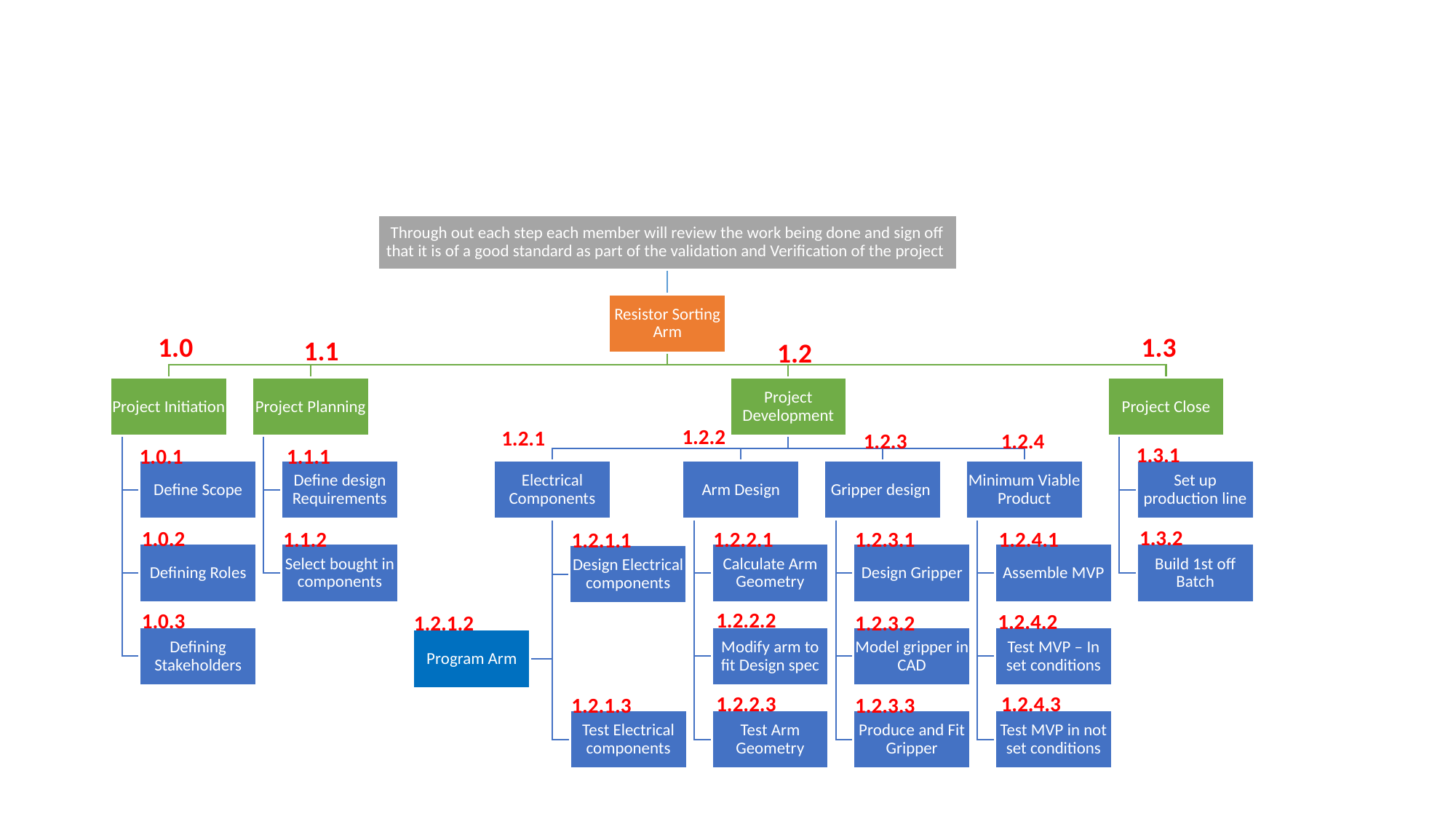

Through out each step each member will review the work being done and sign off that it is of a good standard as part of the validation and Verification of the project
Resistor Sorting Arm
Project Initiation
Define Scope
Defining Roles
Defining Stakeholders
Project Planning
Define design Requirements
Select bought in components
Project Development
Electrical Components
Design Electrical components
Test Electrical components
Program Arm
Arm Design
Calculate Arm Geometry
Modify arm to fit Design spec
Test Arm Geometry
Gripper design
Design Gripper
Model gripper in CAD
Produce and Fit Gripper
Minimum Viable Product
Assemble MVP
Test MVP – In set conditions
Test MVP in not set conditions
Project Close
Set up production line
Build 1st off Batch
1.0
1.3
1.1
1.2
1.2.2
1.2.1
1.2.3
1.2.4
1.3.1
1.1.1
1.0.1
1.3.2
1.0.2
1.2.3.1
1.2.4.1
1.2.2.1
1.1.2
1.2.1.1
1.2.2.2
1.0.3
1.2.4.2
1.2.3.2
1.2.1.2
1.2.4.3
1.2.2.3
1.2.1.3
1.2.3.3